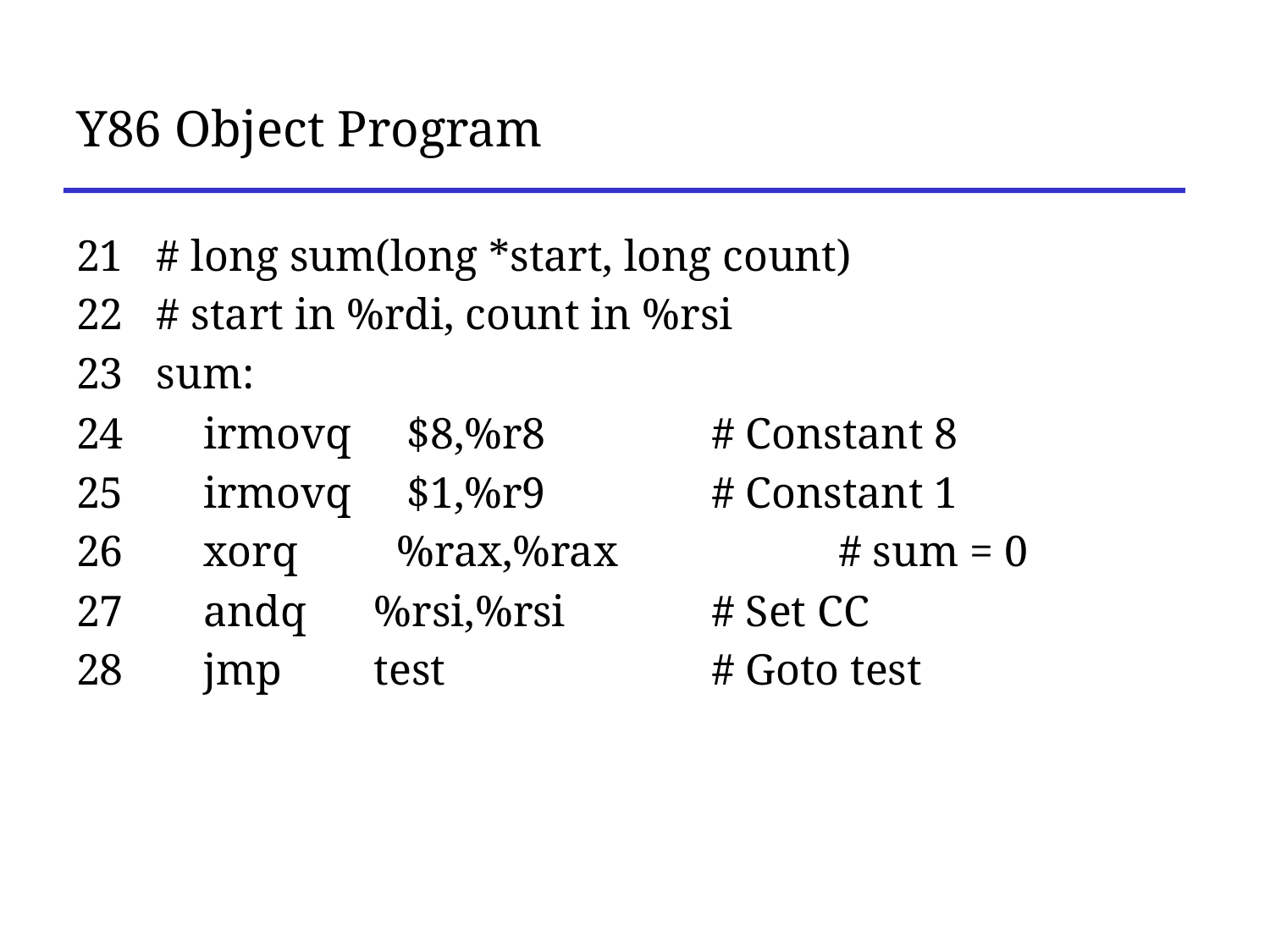

# Y86 Object Program
21   # long sum(long *start, long count)
22   # start in %rdi, count in %rsi
23   sum:
24 	irmovq     $8,%r8 		# Constant 8
25 	irmovq     $1,%r9 		# Constant 1
26 	xorq         %rax,%rax 		# sum = 0
27 	andq 	    %rsi,%rsi 		# Set CC
28 	jmp 	    test 			# Goto test